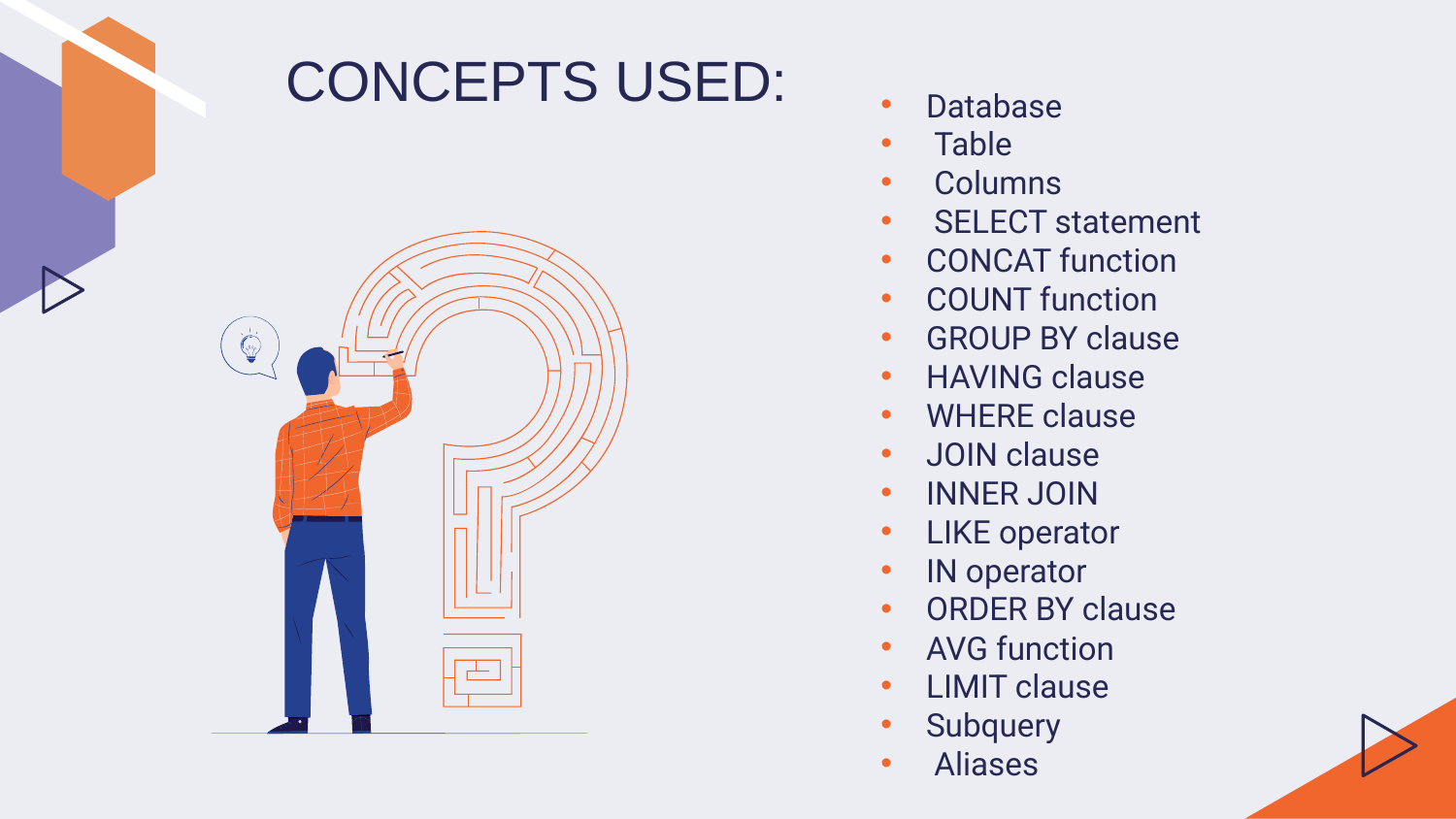

# CONCEPTS USED:
Database
 Table
 Columns
 SELECT statement
CONCAT function
COUNT function
GROUP BY clause
HAVING clause
WHERE clause
JOIN clause
INNER JOIN
LIKE operator
IN operator
ORDER BY clause
AVG function
LIMIT clause
Subquery
 Aliases